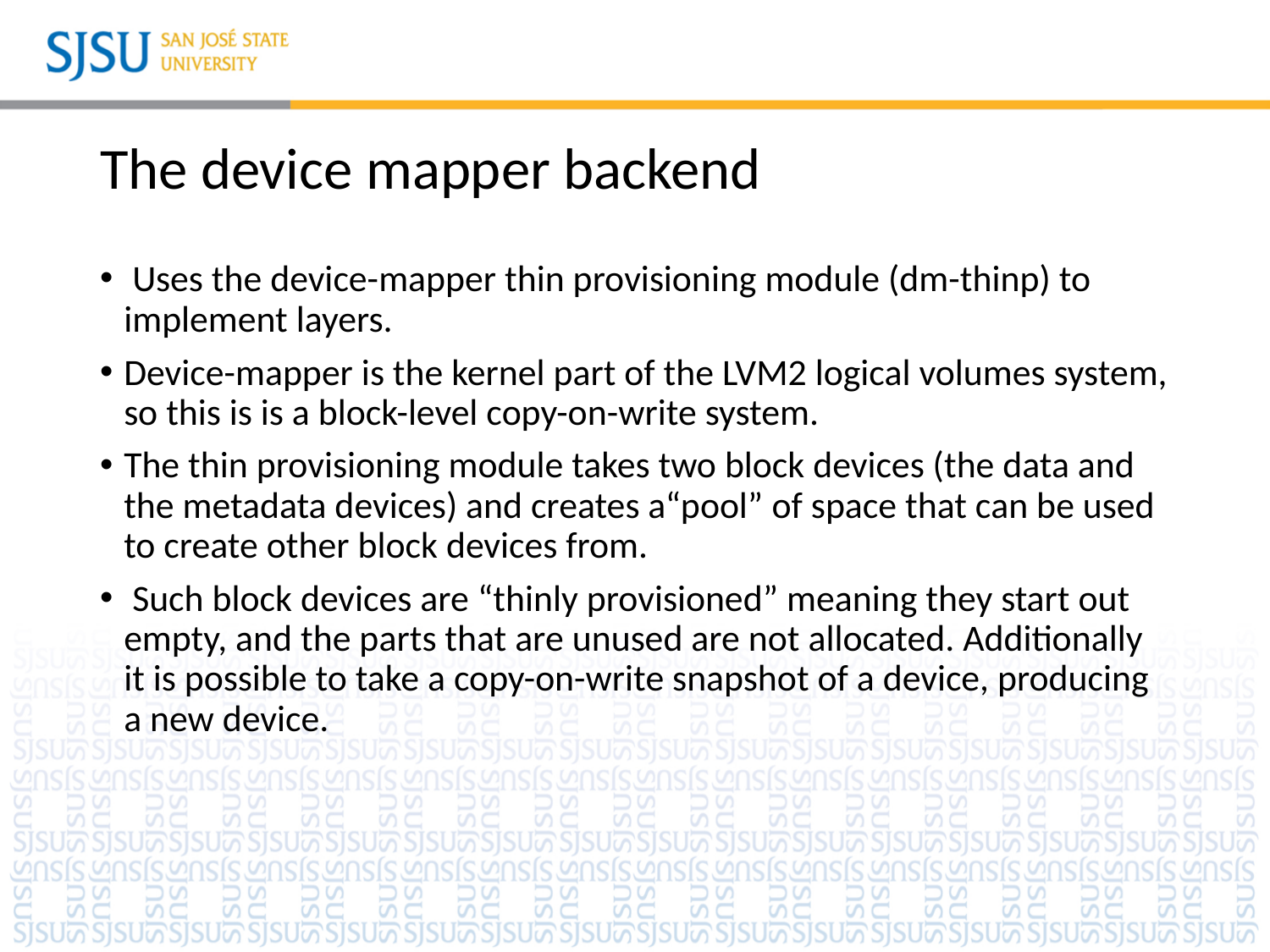

# The device mapper backend
 Uses the device-mapper thin provisioning module (dm-thinp) to implement layers.
Device-mapper is the kernel part of the LVM2 logical volumes system, so this is is a block-level copy-on-write system.
The thin provisioning module takes two block devices (the data and the metadata devices) and creates a“pool” of space that can be used to create other block devices from.
 Such block devices are “thinly provisioned” meaning they start out empty, and the parts that are unused are not allocated. Additionally it is possible to take a copy-on-write snapshot of a device, producing a new device.